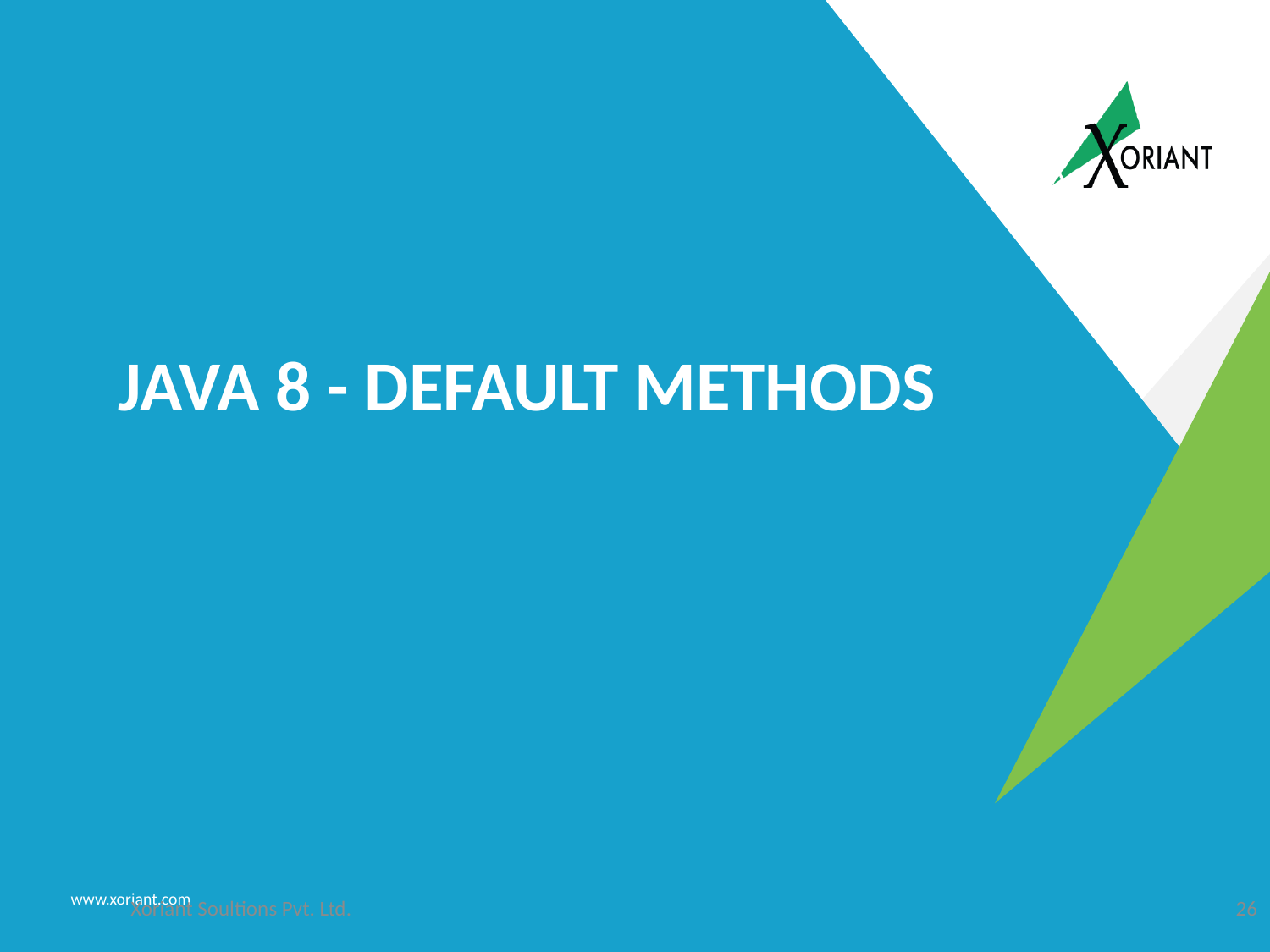

# Java 8 - Default Methods
Xoriant Soultions Pvt. Ltd.
26